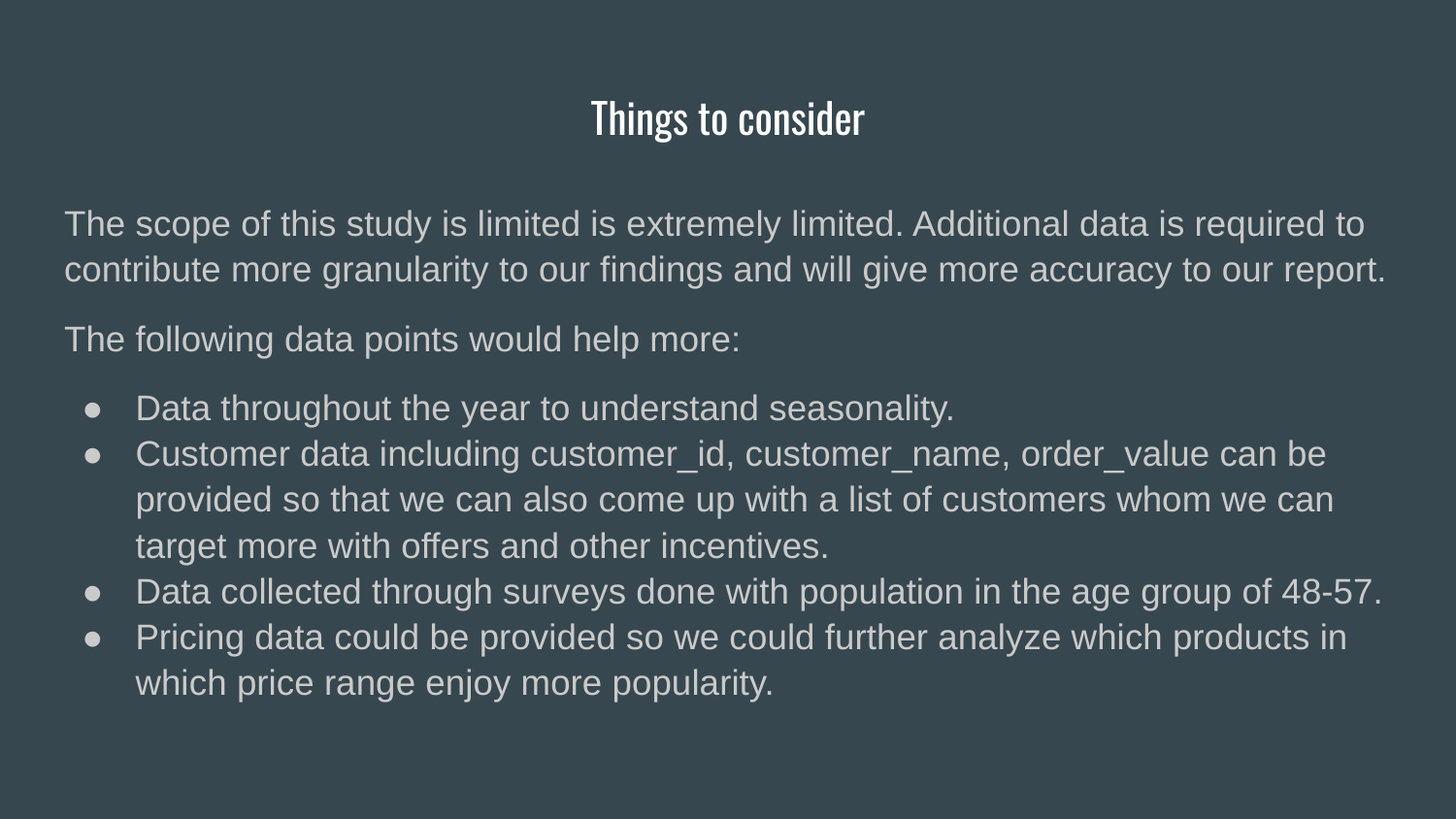

# Things to consider
The scope of this study is limited is extremely limited. Additional data is required to contribute more granularity to our findings and will give more accuracy to our report.
The following data points would help more:
Data throughout the year to understand seasonality.
Customer data including customer_id, customer_name, order_value can be provided so that we can also come up with a list of customers whom we can target more with offers and other incentives.
Data collected through surveys done with population in the age group of 48-57.
Pricing data could be provided so we could further analyze which products in which price range enjoy more popularity.